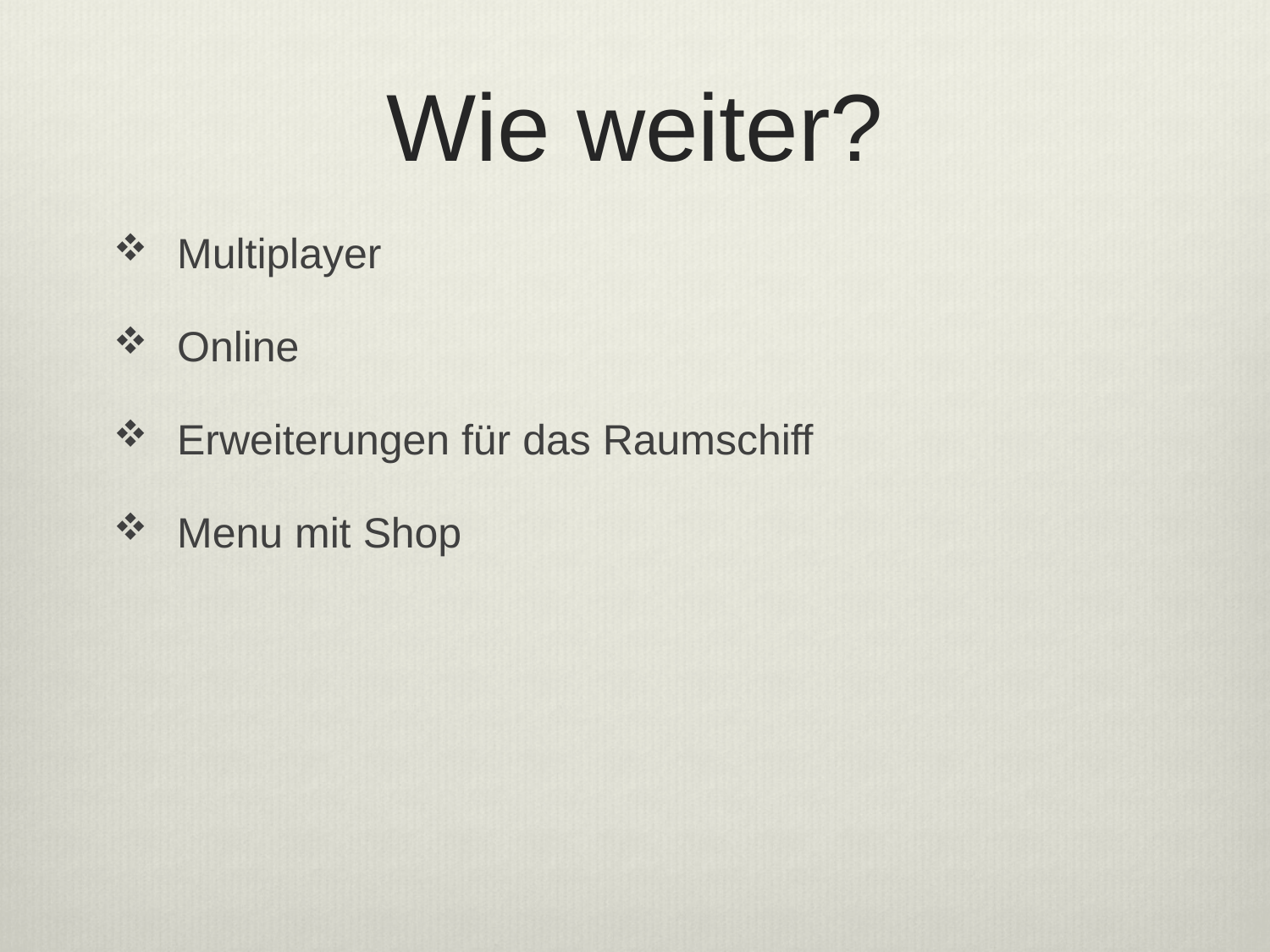

# Wie weiter?
Multiplayer
Online
Erweiterungen für das Raumschiff
Menu mit Shop